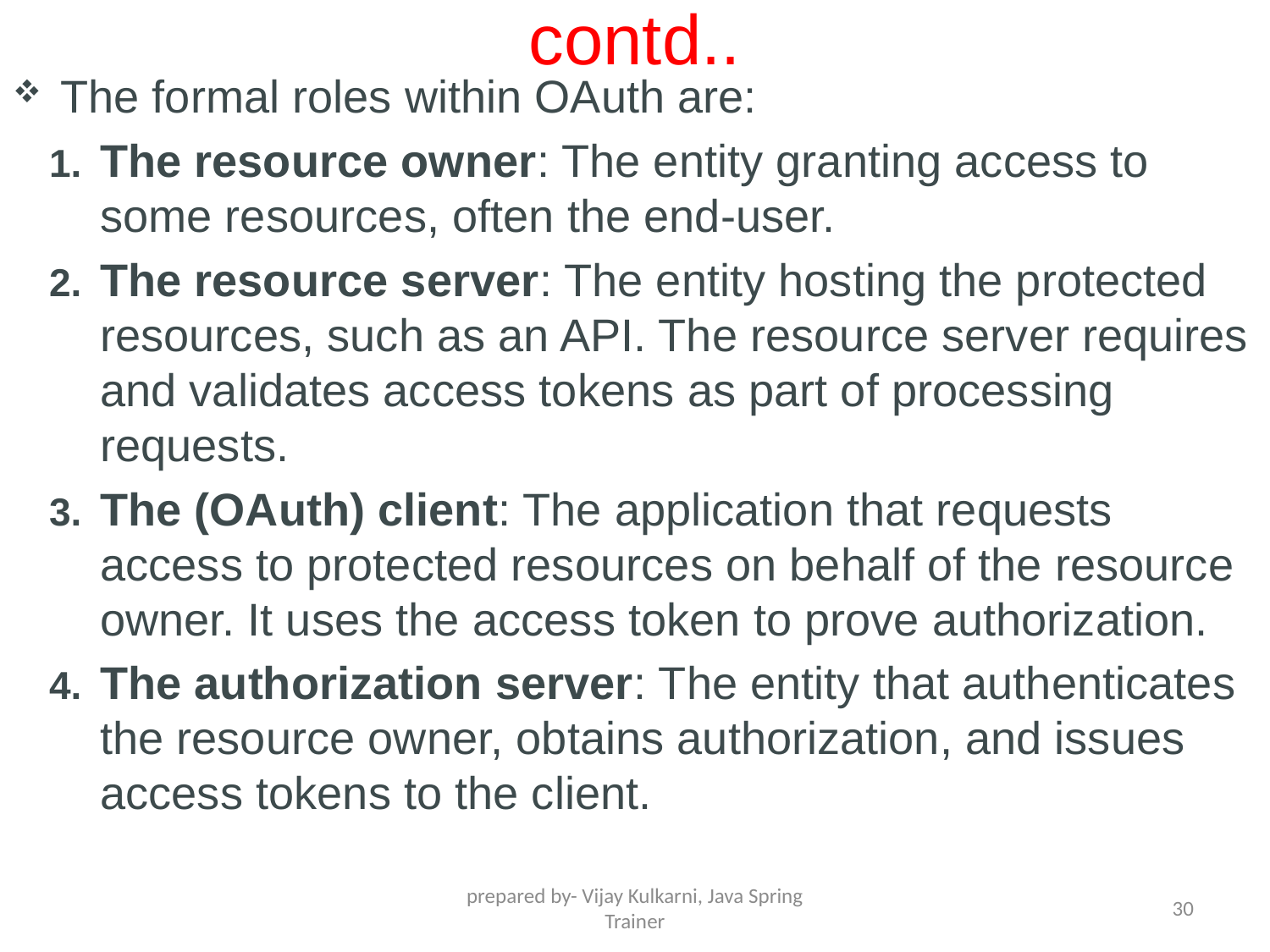

# contd..
The formal roles within OAuth are:
The resource owner: The entity granting access to some resources, often the end-user.
The resource server: The entity hosting the protected resources, such as an API. The resource server requires and validates access tokens as part of processing requests.
The (OAuth) client: The application that requests access to protected resources on behalf of the resource owner. It uses the access token to prove authorization.
The authorization server: The entity that authenticates the resource owner, obtains authorization, and issues access tokens to the client.

prepared by- Vijay Kulkarni, Java Spring Trainer
30